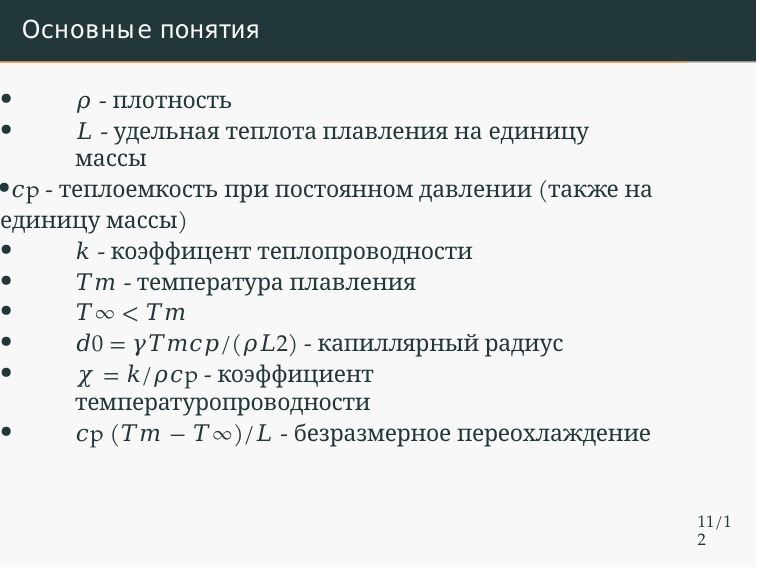

# Основные понятия

𝜌 - плотность
𝐿 - удельная теплота плавления на единицу массы
𝑐p - теплоемкость при постоянном давлении (также на  единицу массы)
𝑘 - коэффицент теплопроводности
𝑇𝑚 - температура плавления
𝑇∞ < 𝑇𝑚
𝑑0 = 𝛾𝑇𝑚𝑐𝑝/(𝜌𝐿2) - капиллярный радиус
𝜒 = 𝑘/𝜌𝑐p - коэффициент температуропроводности
𝑐p (𝑇𝑚 − 𝑇∞)/𝐿 - безразмерное переохлаждение

11/12